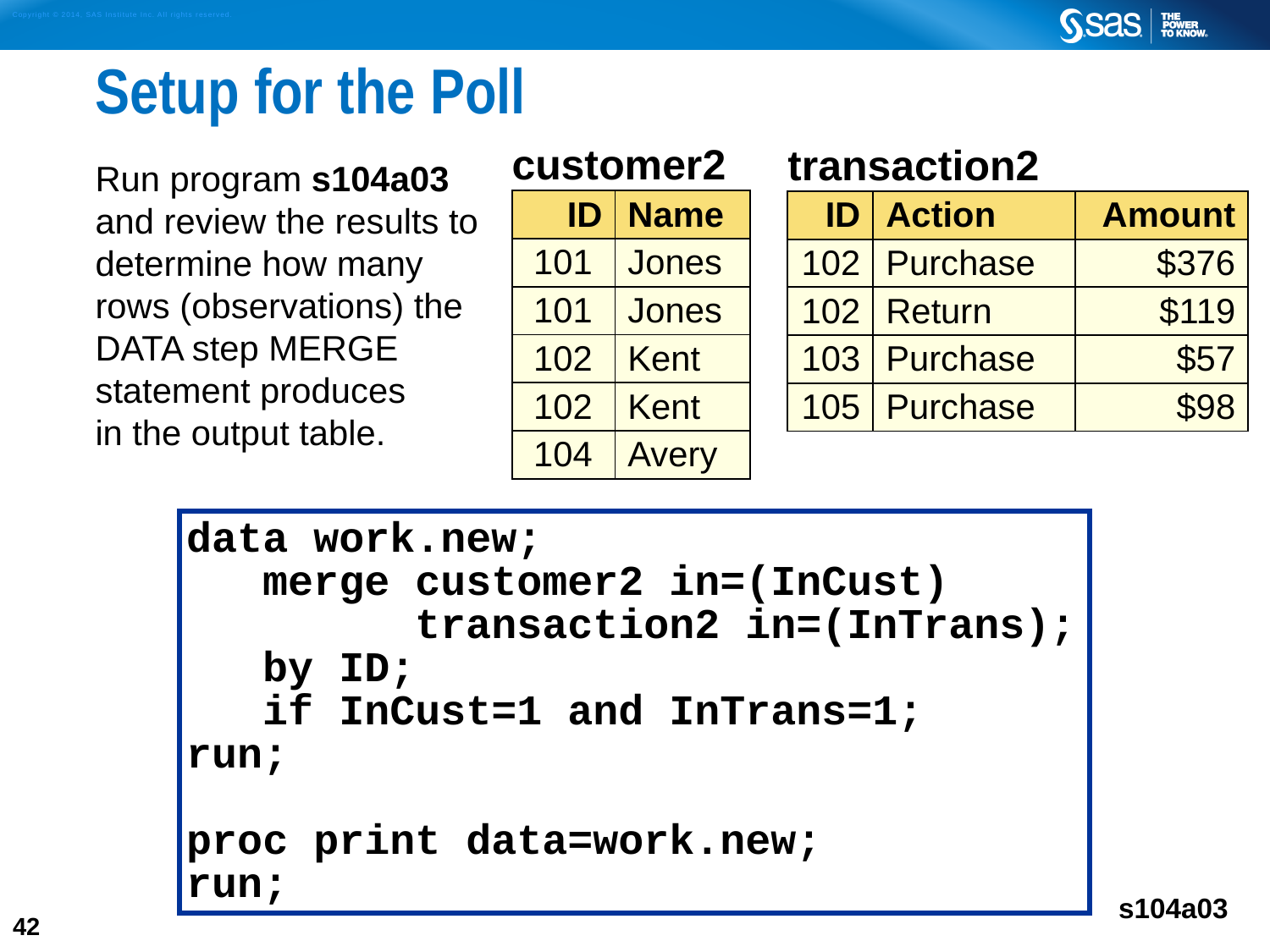

# Setup for the Poll
| customer2 |  |
| --- | --- |
| ID | Name |
| 101 | Jones |
| 101 | Jones |
| 102 | Kent |
| 102 | Kent |
| 104 | Avery |
| transaction2 |  |  |
| --- | --- | --- |
| ID | Action | Amount |
| 102 | Purchase | $376 |
| 102 | Return | $119 |
| 103 | Purchase | $57 |
| 105 | Purchase | $98 |
Run program s104a03
and review the results to determine how many
rows (observations) the
DATA step MERGE
statement produces
in the output table.
data work.new;
   merge customer2 in=(InCust)
         transaction2 in=(InTrans);
   by ID;
   if InCust=1 and InTrans=1;
run;

proc print data=work.new;
run;

s104a03